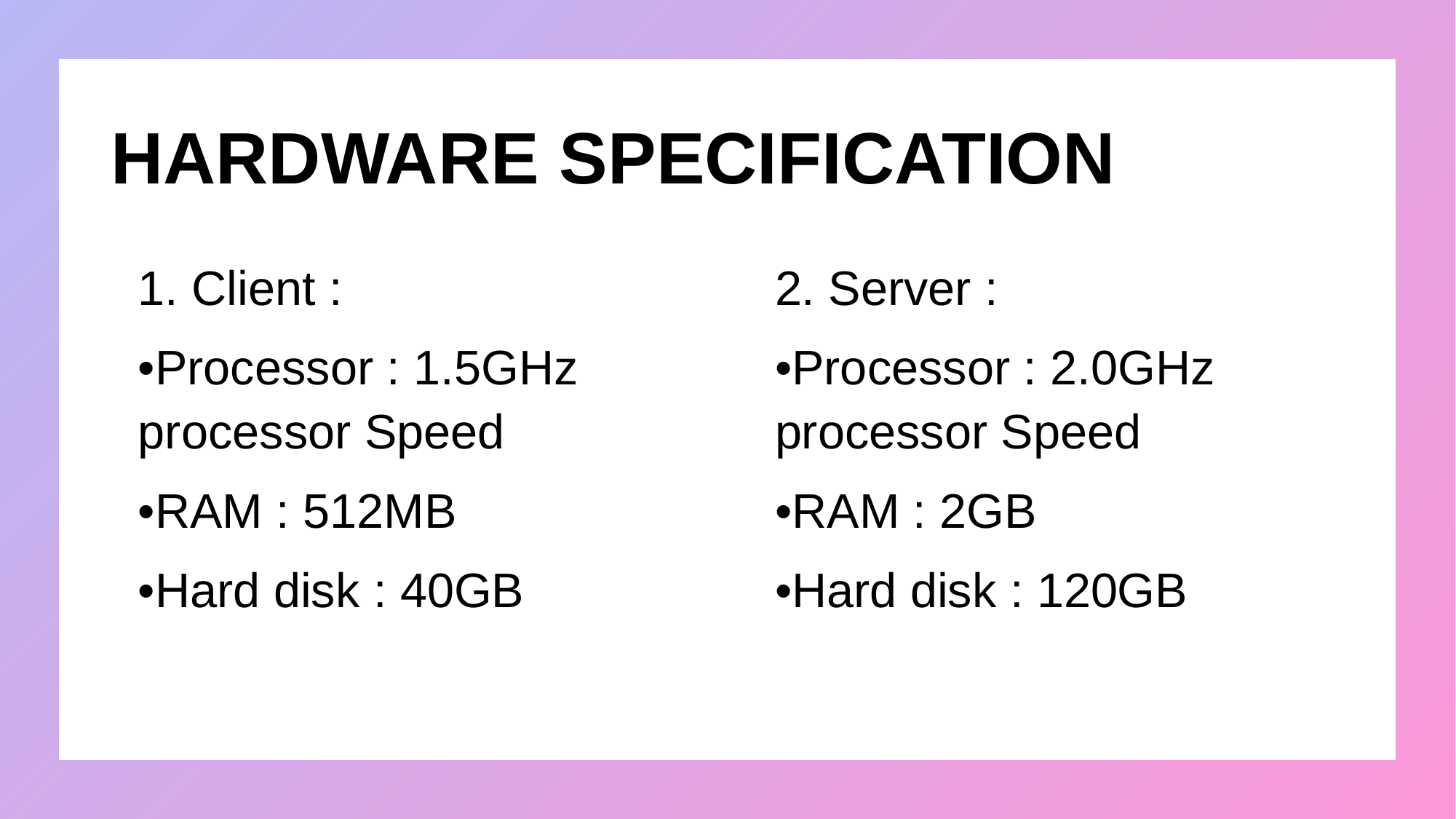

# HARDWARE SPECIFICATION

1. Client :
•Processor : 1.5GHz processor Speed
•RAM : 512MB
•Hard disk : 40GB

2. Server :
•Processor : 2.0GHz processor Speed
•RAM : 2GB
•Hard disk : 120GB